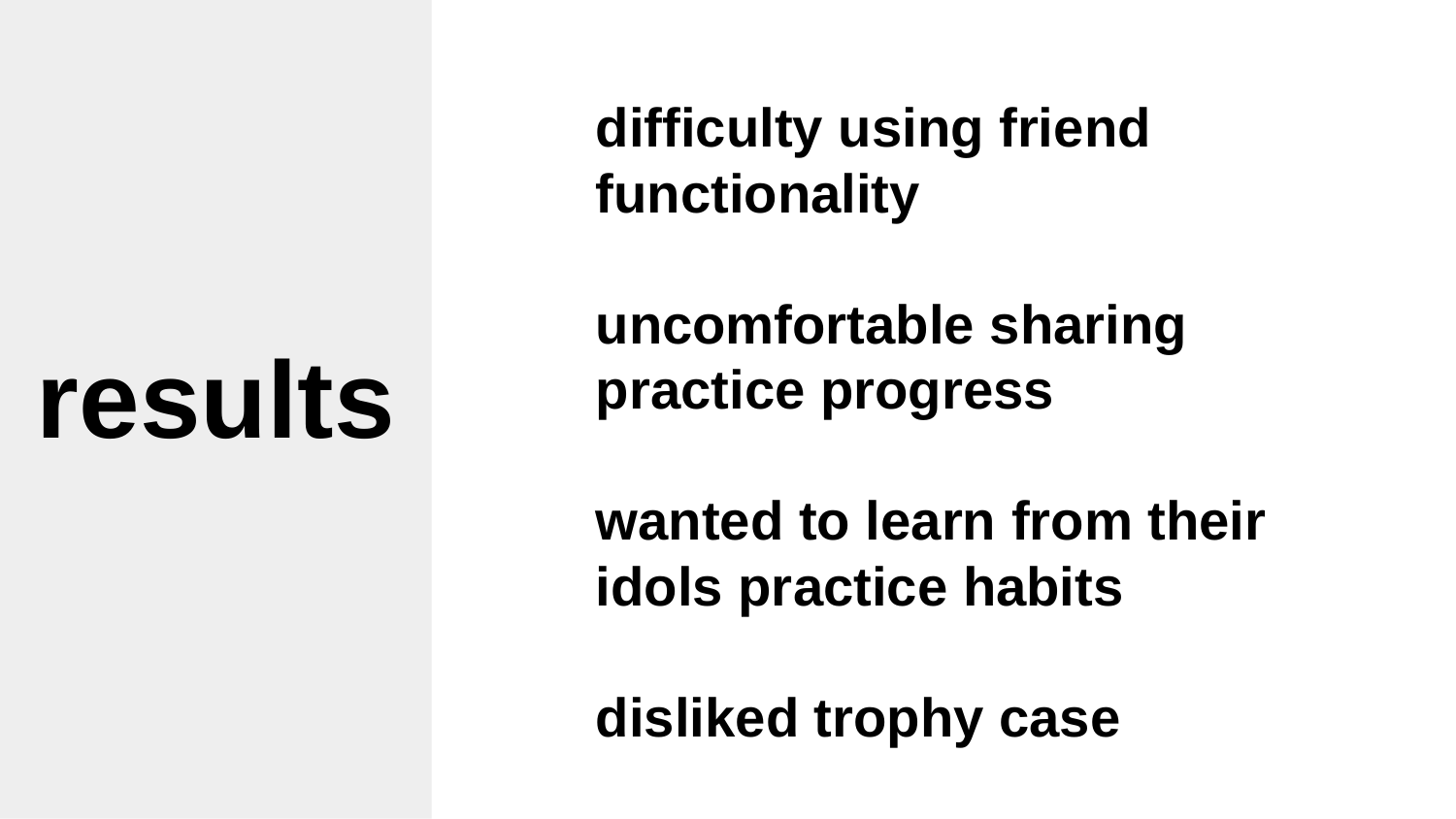

difficulty using friend functionality

uncomfortable sharing practice progress

wanted to learn from their idols practice habits

disliked trophy case

results